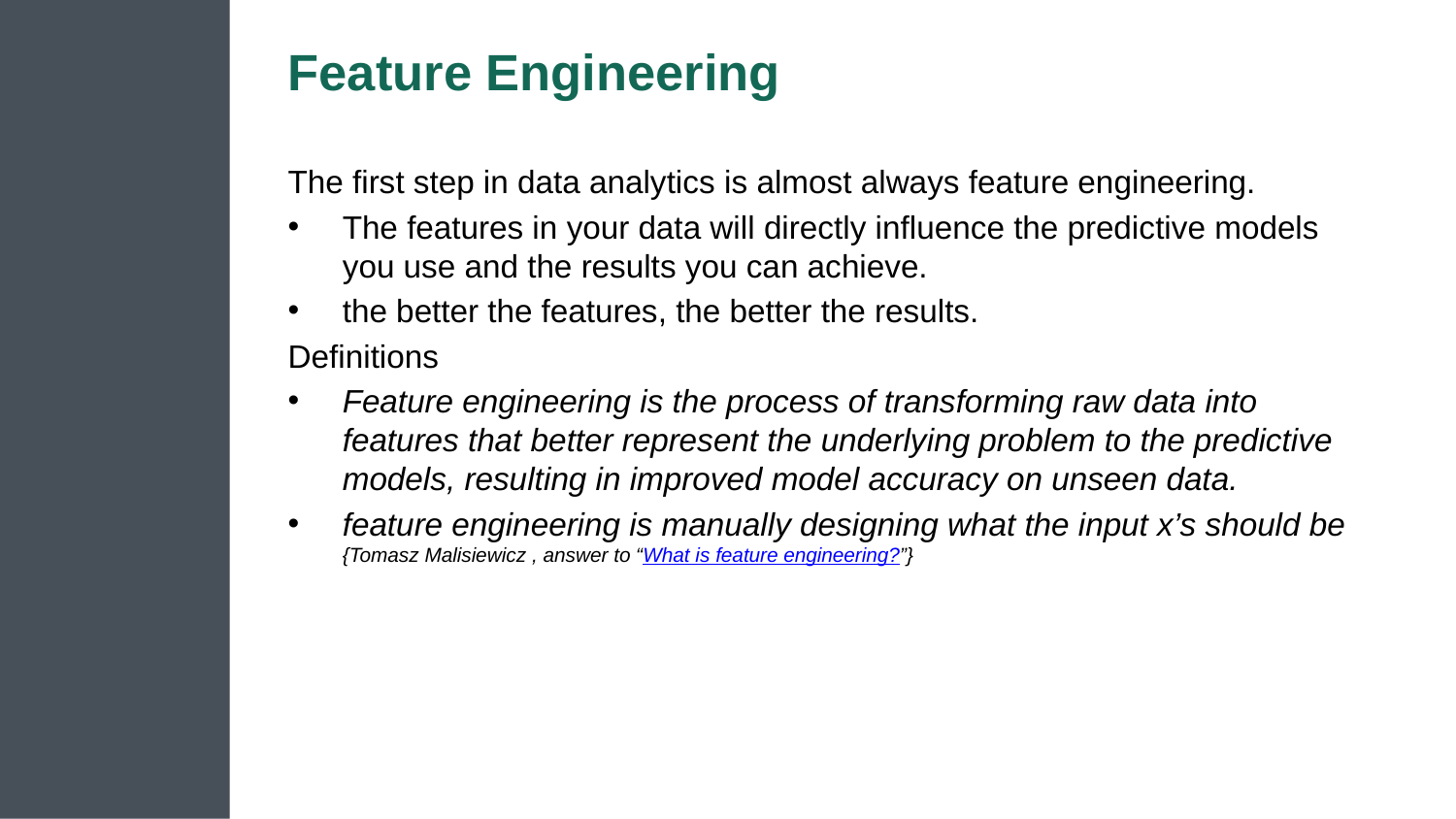

# Feature Engineering
The first step in data analytics is almost always feature engineering.
The features in your data will directly influence the predictive models you use and the results you can achieve.
the better the features, the better the results.
Definitions
Feature engineering is the process of transforming raw data into features that better represent the underlying problem to the predictive models, resulting in improved model accuracy on unseen data.
feature engineering is manually designing what the input x’s should be {Tomasz Malisiewicz , answer to “What is feature engineering?”}